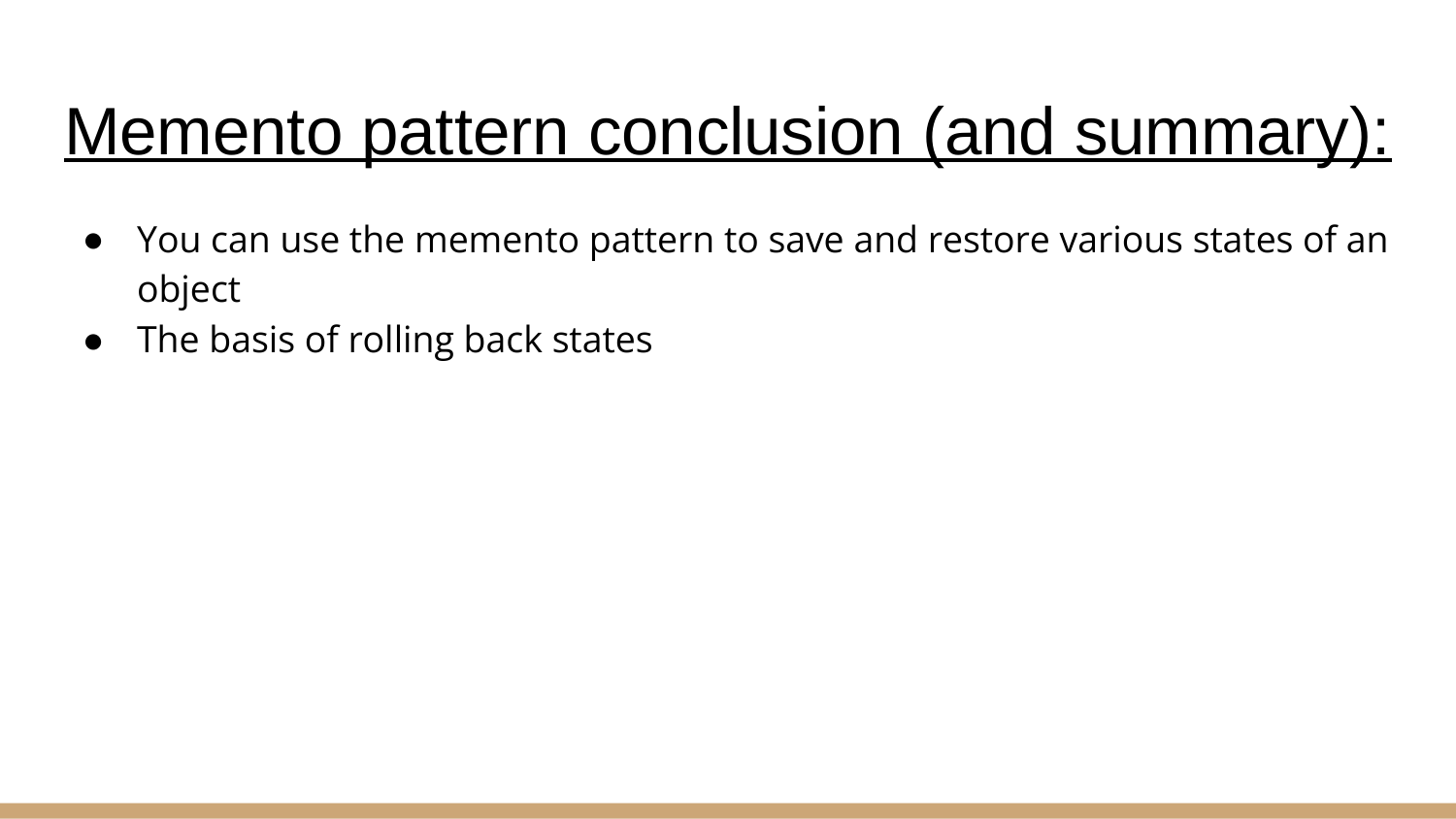

# Memento pattern conclusion (and summary):
You can use the memento pattern to save and restore various states of an object
The basis of rolling back states